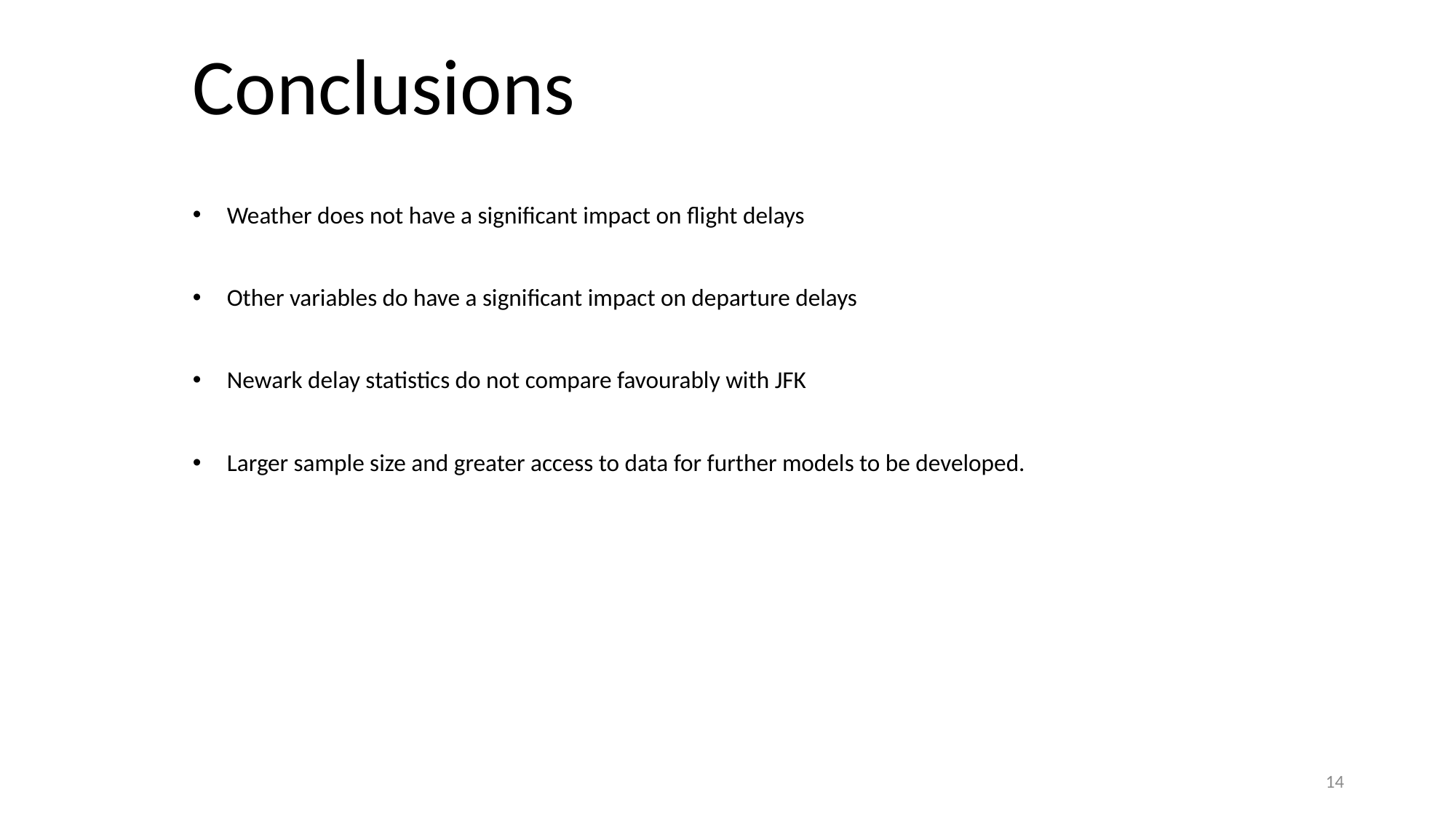

# Conclusions

Weather does not have a significant impact on flight delays

Other variables do have a significant impact on departure delays

Newark delay statistics do not compare favourably with JFK

Larger sample size and greater access to data for further models to be developed.

14